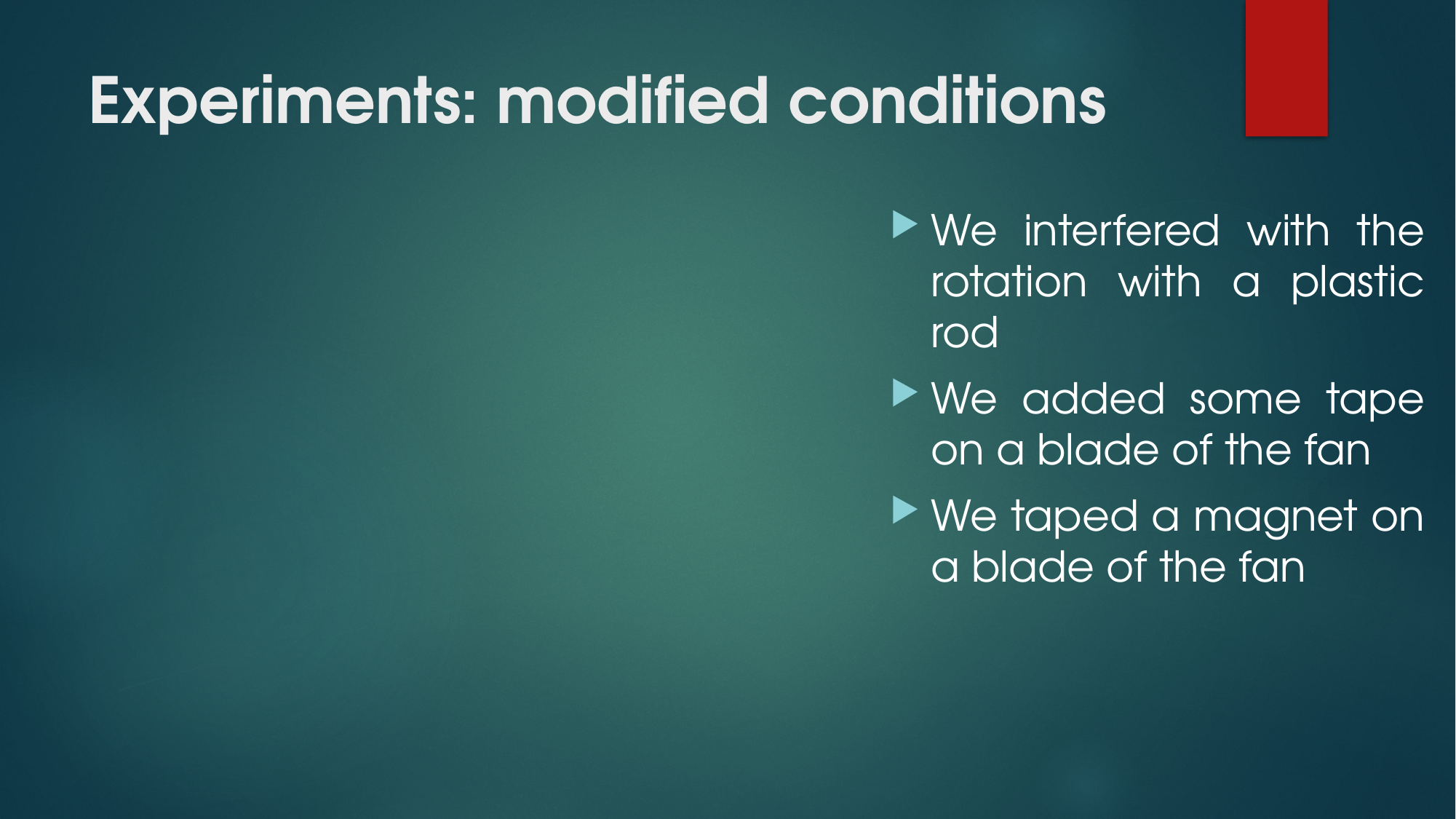

# Experiments: modified conditions
We interfered with the rotation with a plastic rod
We added some tape on a blade of the fan
We taped a magnet on a blade of the fan